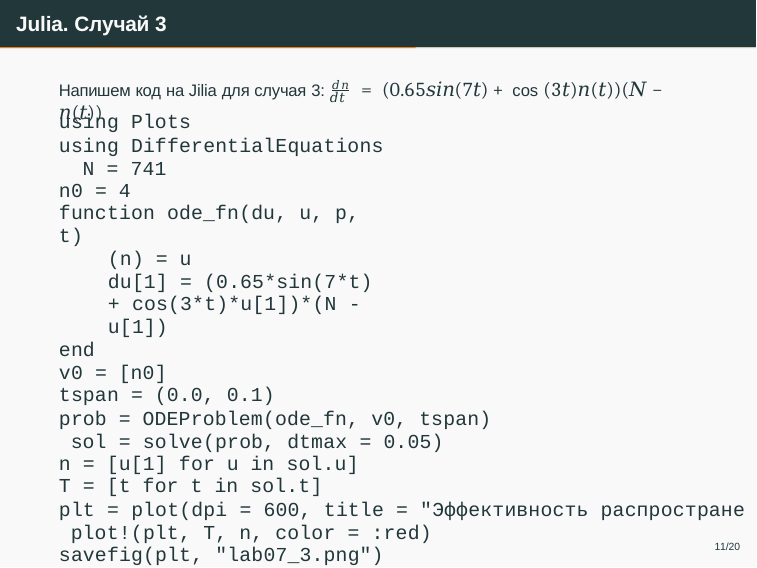

# Julia. Случай 3

Напишем код на Jilia для случая 3: 𝑑𝑛 = (0.65𝑠𝑖𝑛(7𝑡) + cos (3𝑡)𝑛(𝑡))(𝑁 − 𝑛(𝑡))
𝑑𝑡
using Plots
using DifferentialEquations   N = 741
n0 = 4
function ode_fn(du, u, p, t)
(n) = u
du[1] = (0.65*sin(7*t) + cos(3*t)*u[1])*(N - u[1])
end
v0 = [n0]
tspan = (0.0, 0.1)
prob = ODEProblem(ode_fn, v0, tspan)  sol = solve(prob, dtmax = 0.05)
n = [u[1] for u in sol.u]
T = [t for t in sol.t]
plt = plot(dpi = 600, title = "Эффективность распростране  plot!(plt, T, n, color = :red)
savefig(plt, "lab07_3.png")
11/20